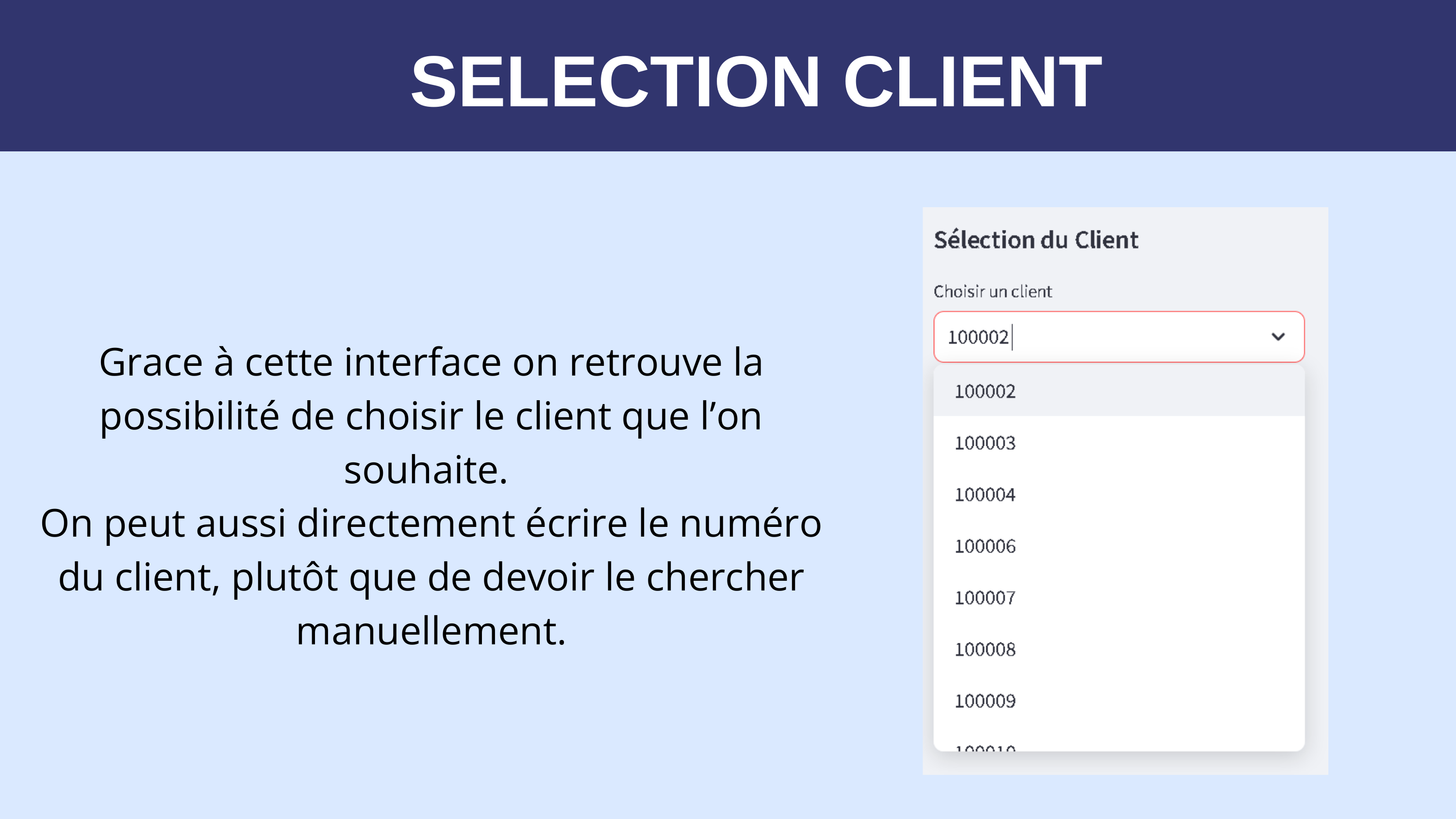

SELECTION CLIENT

Grace à cette interface on retrouve la possibilité de choisir le client que l’on souhaite.
On peut aussi directement écrire le numéro du client, plutôt que de devoir le chercher manuellement.